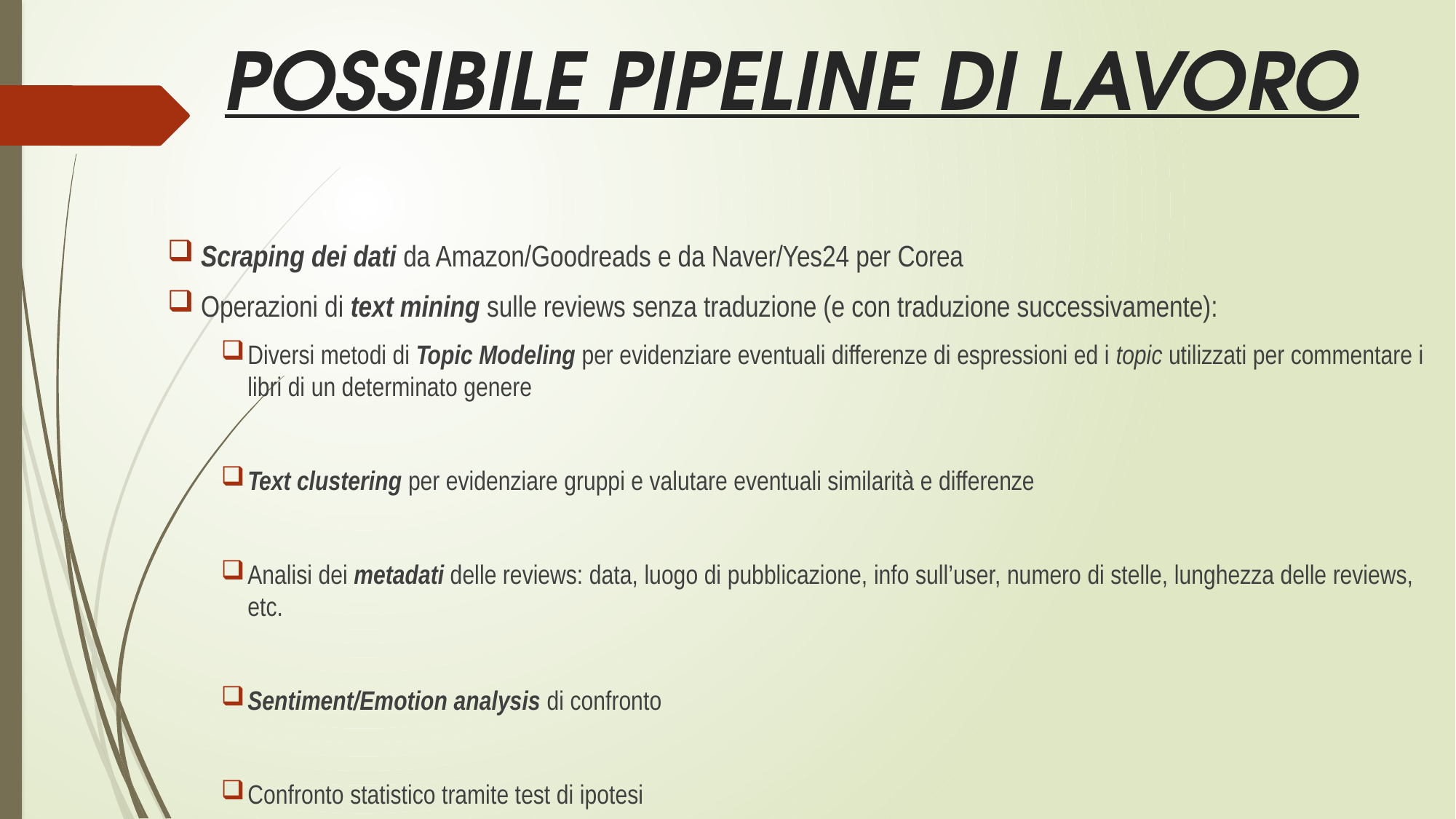

# POSSIBILE PIPELINE DI LAVORO

Scraping dei dati da Amazon/Goodreads e da Naver/Yes24 per Corea
Operazioni di text mining sulle reviews senza traduzione (e con traduzione successivamente):
Diversi metodi di Topic Modeling per evidenziare eventuali differenze di espressioni ed i topic utilizzati per commentare i libri di un determinato genere

Text clustering per evidenziare gruppi e valutare eventuali similarità e differenze

Analisi dei metadati delle reviews: data, luogo di pubblicazione, info sull’user, numero di stelle, lunghezza delle reviews, etc.

Sentiment/Emotion analysis di confronto

Confronto statistico tramite test di ipotesi